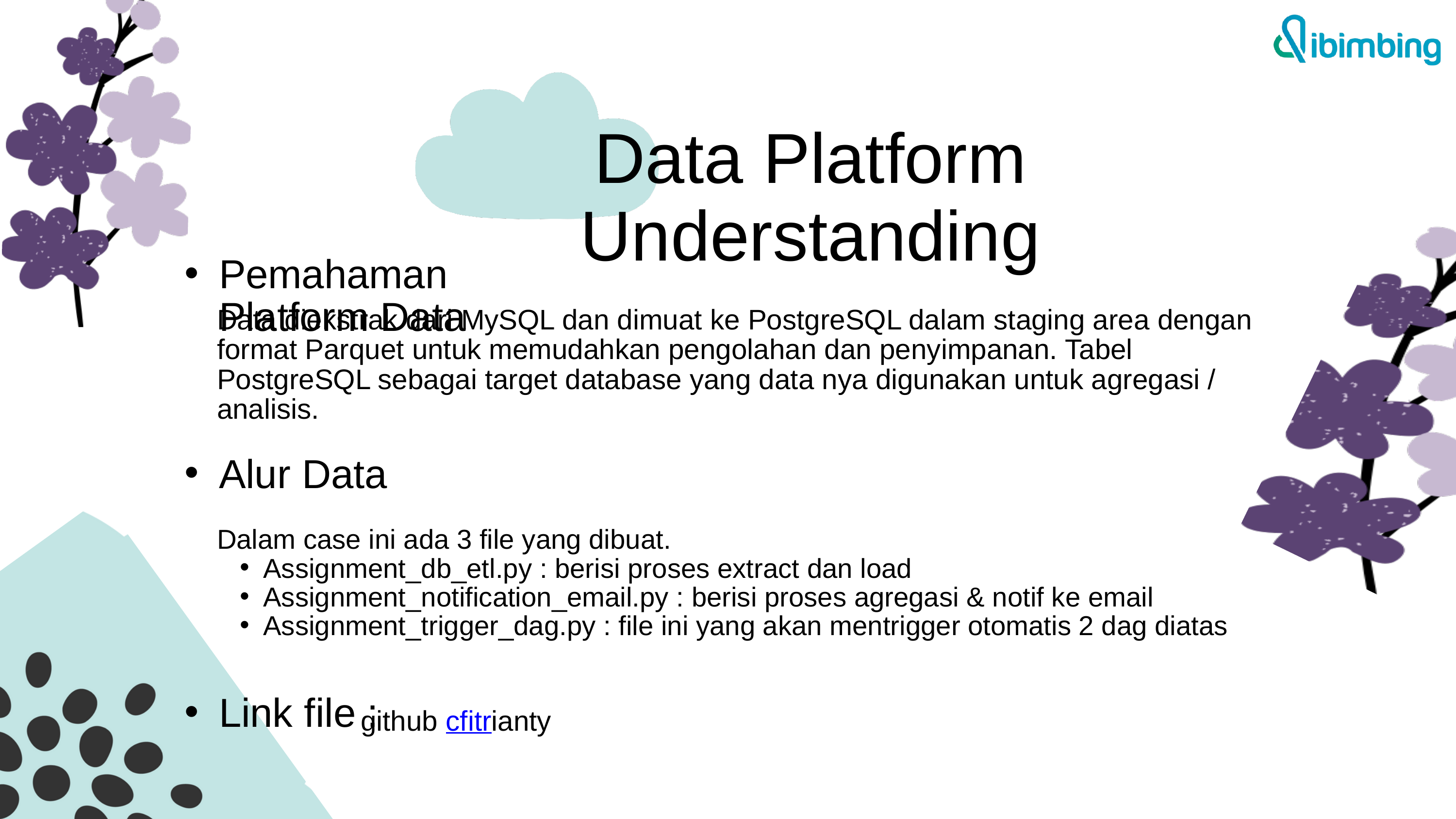

Data Platform Understanding

Pemahaman Platform Data
Data diekstrak dari MySQL dan dimuat ke PostgreSQL dalam staging area dengan format Parquet untuk memudahkan pengolahan dan penyimpanan. Tabel PostgreSQL sebagai target database yang data nya digunakan untuk agregasi / analisis.
Alur Data
Dalam case ini ada 3 file yang dibuat.
Assignment_db_etl.py : berisi proses extract dan load
Assignment_notification_email.py : berisi proses agregasi & notif ke email
Assignment_trigger_dag.py : file ini yang akan mentrigger otomatis 2 dag diatas

Link file :
github cfitrianty